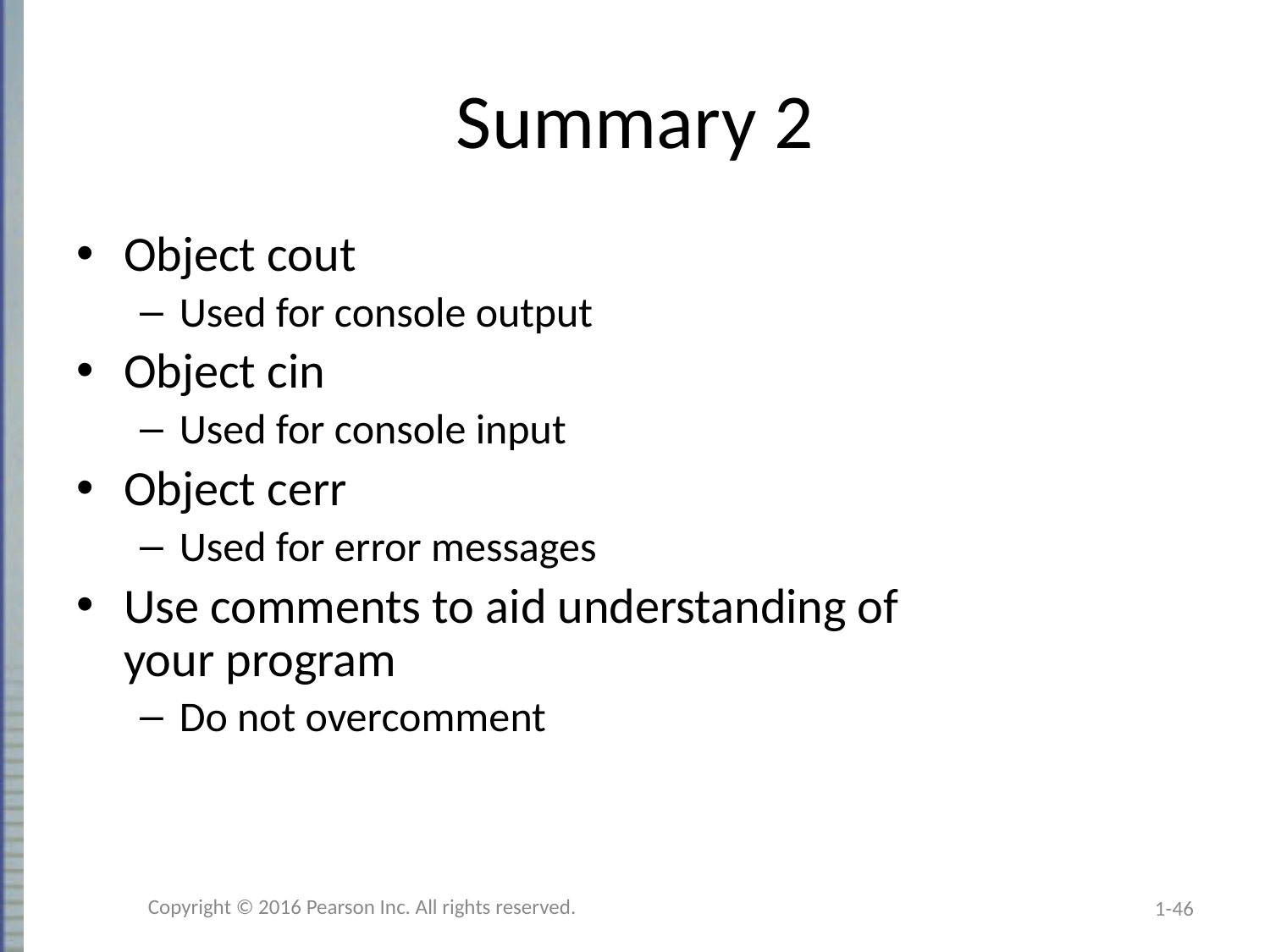

# Summary 2
Object cout
Used for console output
Object cin
Used for console input
Object cerr
Used for error messages
Use comments to aid understanding of
your program
Do not overcomment
Copyright © 2016 Pearson Inc. All rights reserved.
1-46